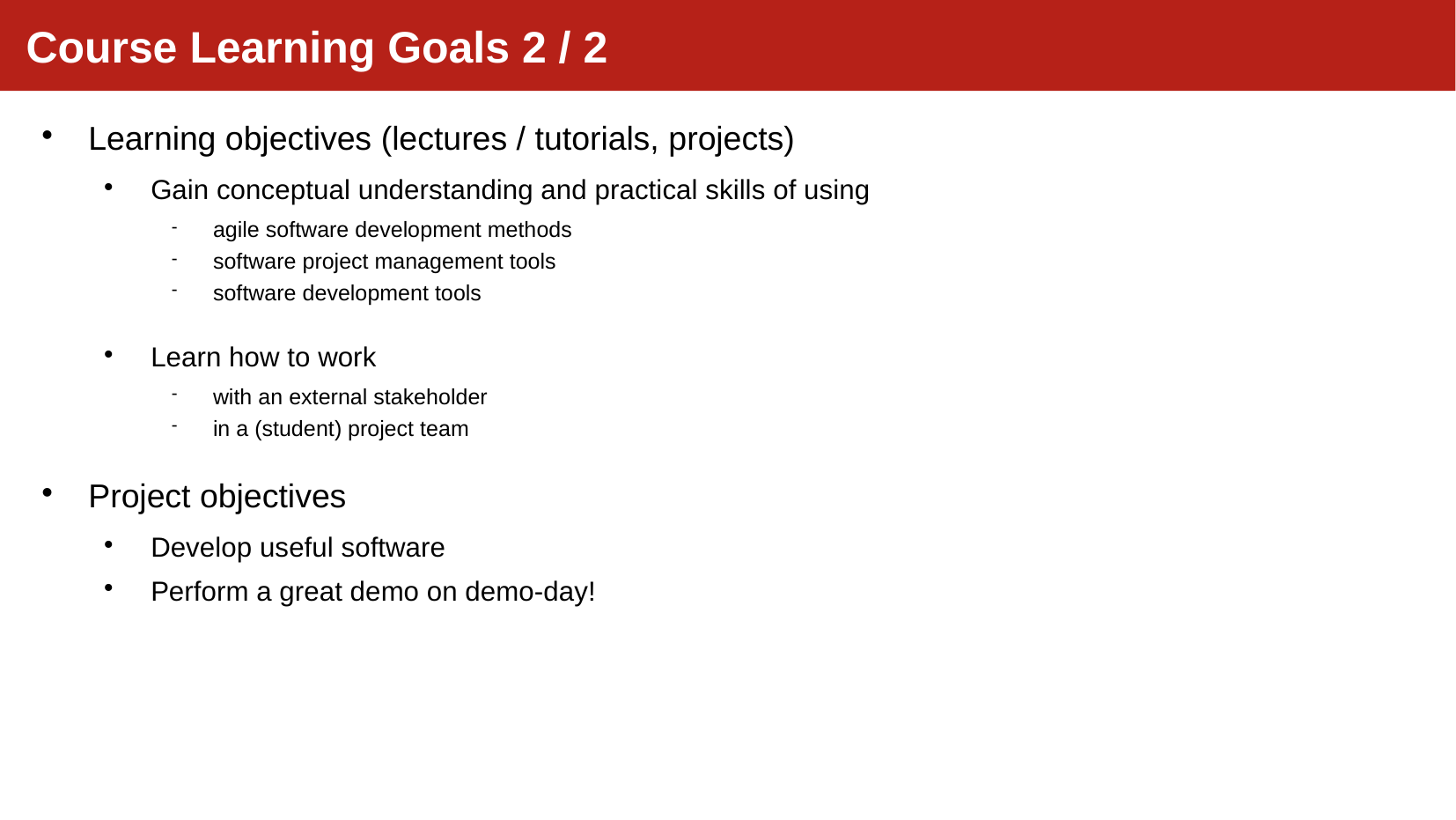

Course Learning Goals 2 / 2
Learning objectives (lectures / tutorials, projects)
Gain conceptual understanding and practical skills of using
agile software development methods
software project management tools
software development tools

Learn how to work
with an external stakeholder
in a (student) project team

Project objectives
Develop useful software
Perform a great demo on demo-day!